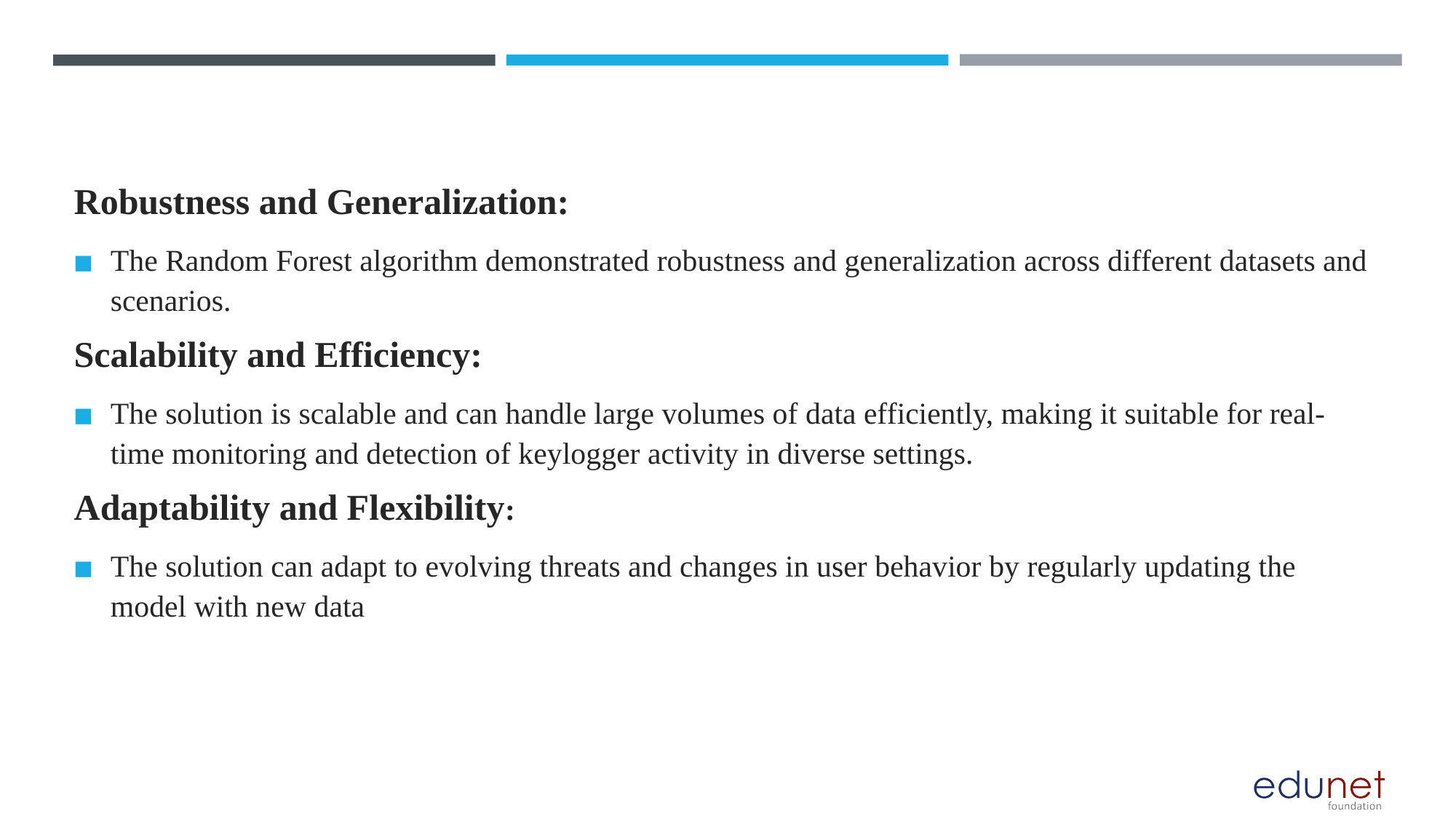

Robustness and Generalization:
The Random Forest algorithm demonstrated robustness and generalization across different datasets and scenarios.
Scalability and Efficiency:
The solution is scalable and can handle large volumes of data efficiently, making it suitable for real-time monitoring and detection of keylogger activity in diverse settings.
Adaptability and Flexibility:
The solution can adapt to evolving threats and changes in user behavior by regularly updating the model with new data